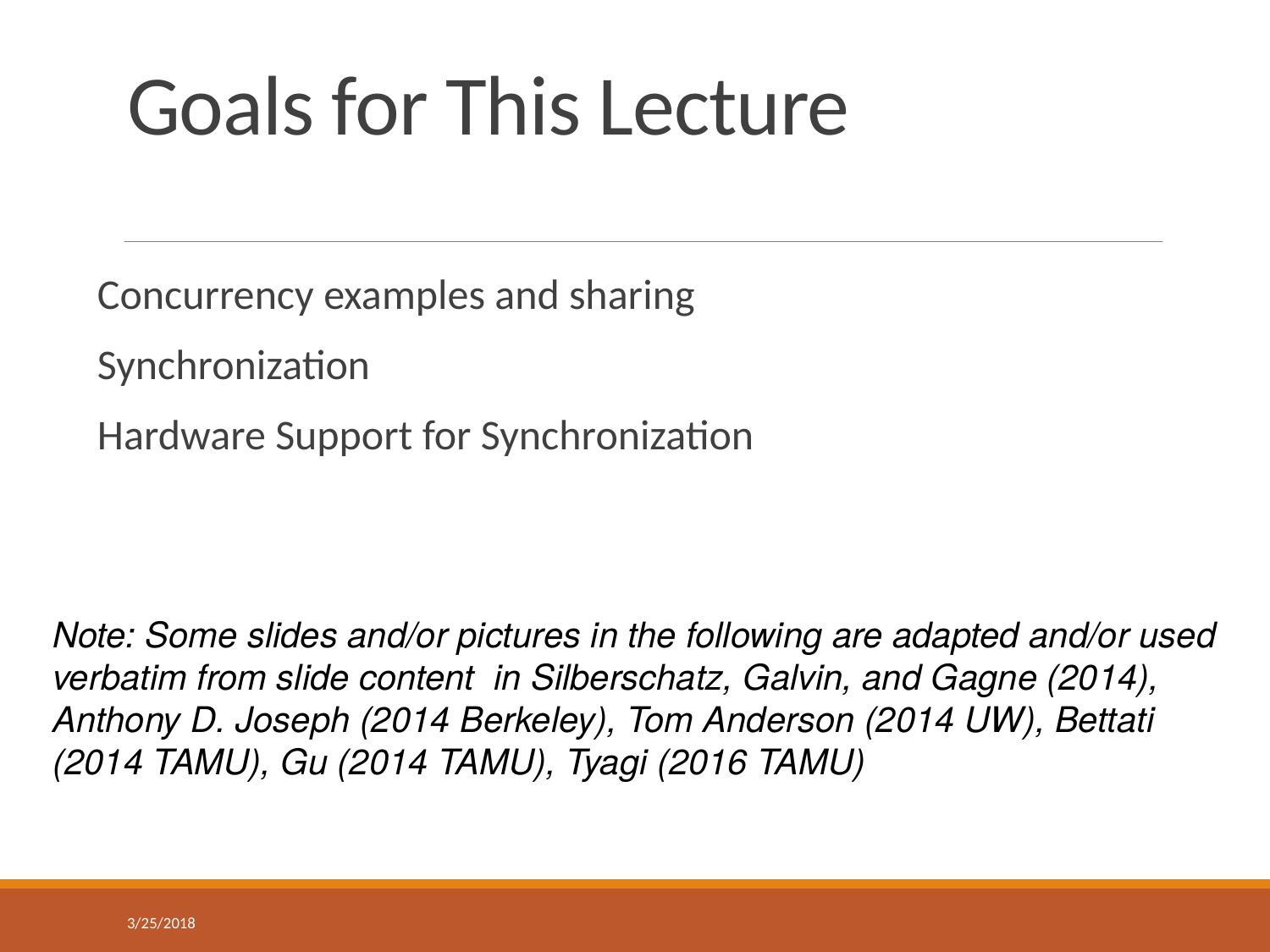

# Goals for This Lecture
Concurrency examples and sharing
Synchronization
Hardware Support for Synchronization

Note: Some slides and/or pictures in the following are adapted and/or used verbatim from slide content  in Silberschatz, Galvin, and Gagne (2014), Anthony D. Joseph (2014 Berkeley), Tom Anderson (2014 UW), Bettati (2014 TAMU), Gu (2014 TAMU), Tyagi (2016 TAMU)
3/25/2018